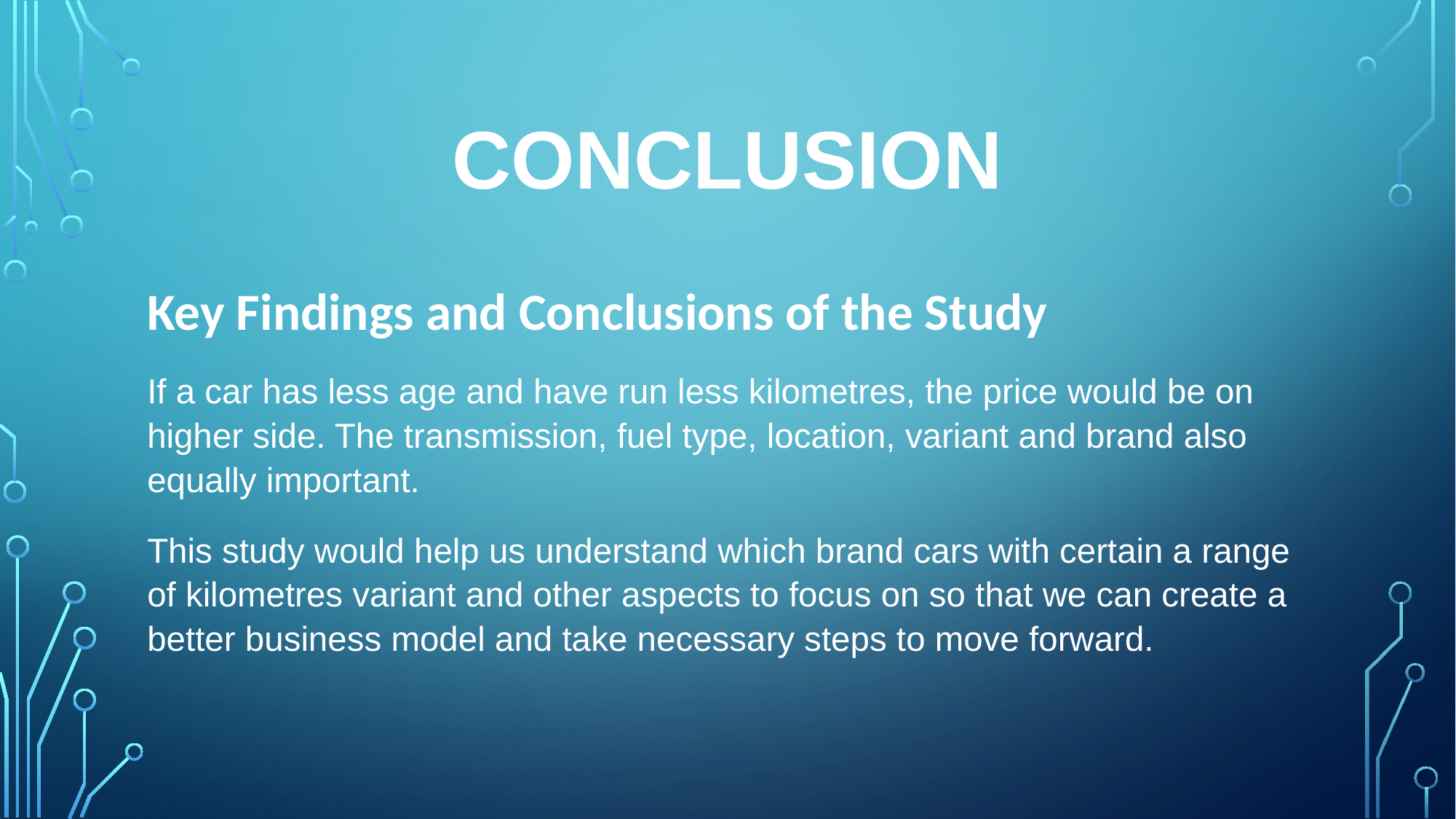

# conclusion
Key Findings and Conclusions of the Study
If a car has less age and have run less kilometres, the price would be on higher side. The transmission, fuel type, location, variant and brand also equally important.
This study would help us understand which brand cars with certain a range of kilometres variant and other aspects to focus on so that we can create a better business model and take necessary steps to move forward.